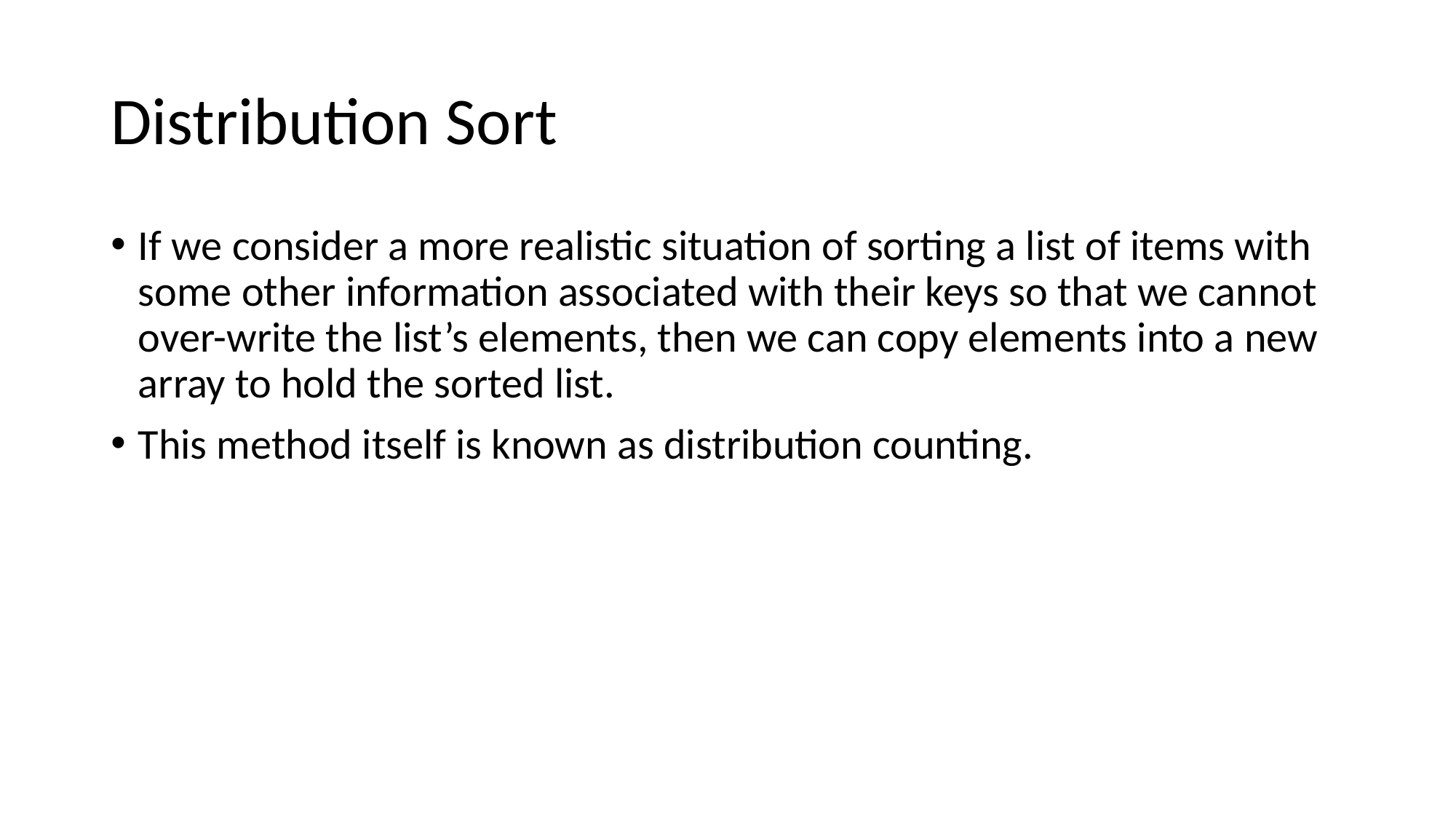

# Distribution Sort
If we consider a more realistic situation of sorting a list of items with some other information associated with their keys so that we cannot over-write the list’s elements, then we can copy elements into a new array to hold the sorted list.
This method itself is known as distribution counting.